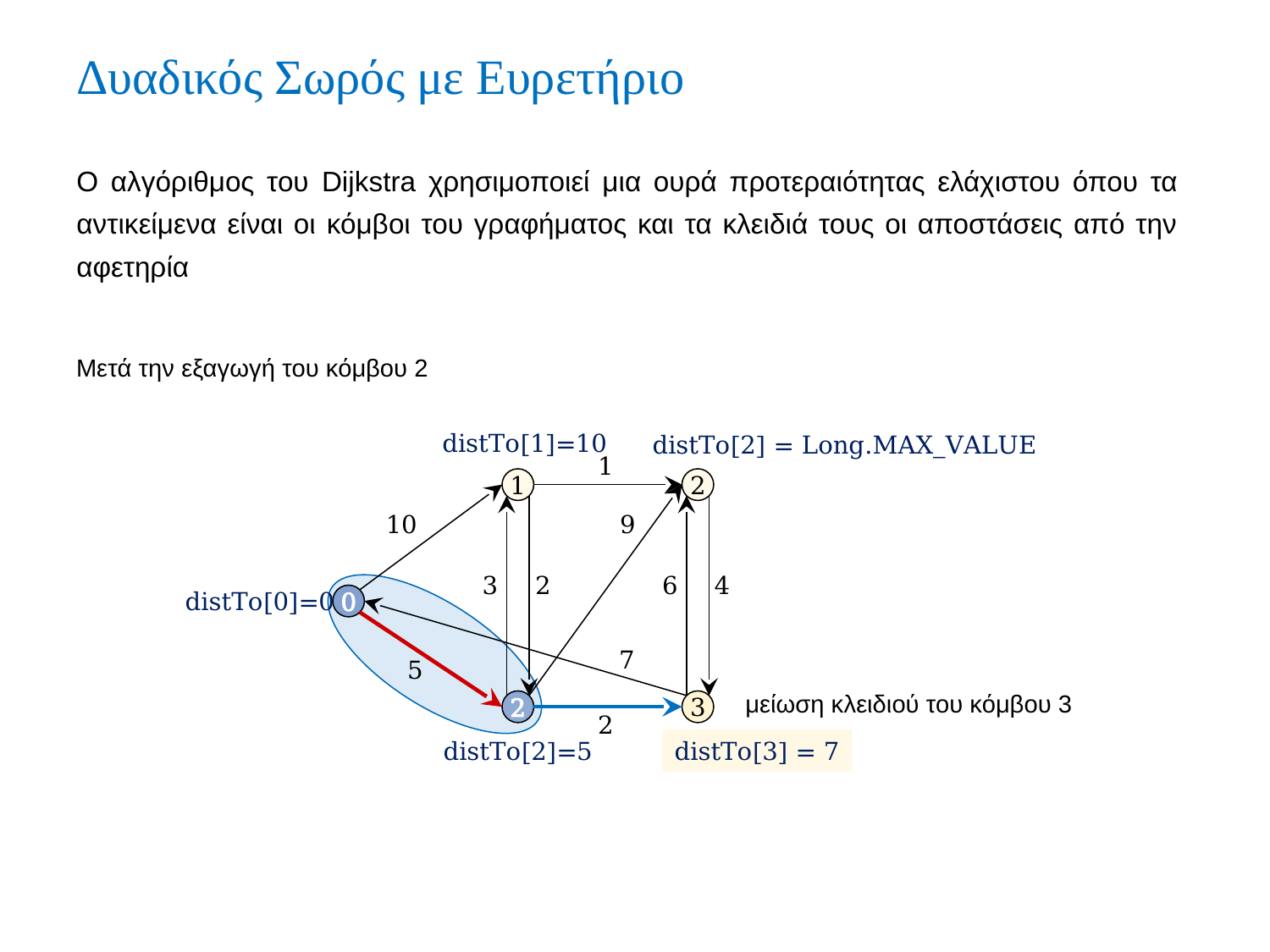

# Δυαδικός Σωρός με Ευρετήριο
Ο αλγόριθμος του Dijkstra χρησιμοποιεί μια ουρά προτεραιότητας ελάχιστου όπου τα αντικείμενα είναι οι κόμβοι του γραφήματος και τα κλειδιά τους οι αποστάσεις από την αφετηρία
Μετά την εξαγωγή του κόμβου 2
distTo[1]=10
distTo[2] = Long.MAX_VALUE
1
1
2
10
9
3
2
6
4
distTo[0]=0
0

7
5
μείωση κλειδιού του κόμβου 3
2
3
2
distTo[2]=5
distTo[3] = 7